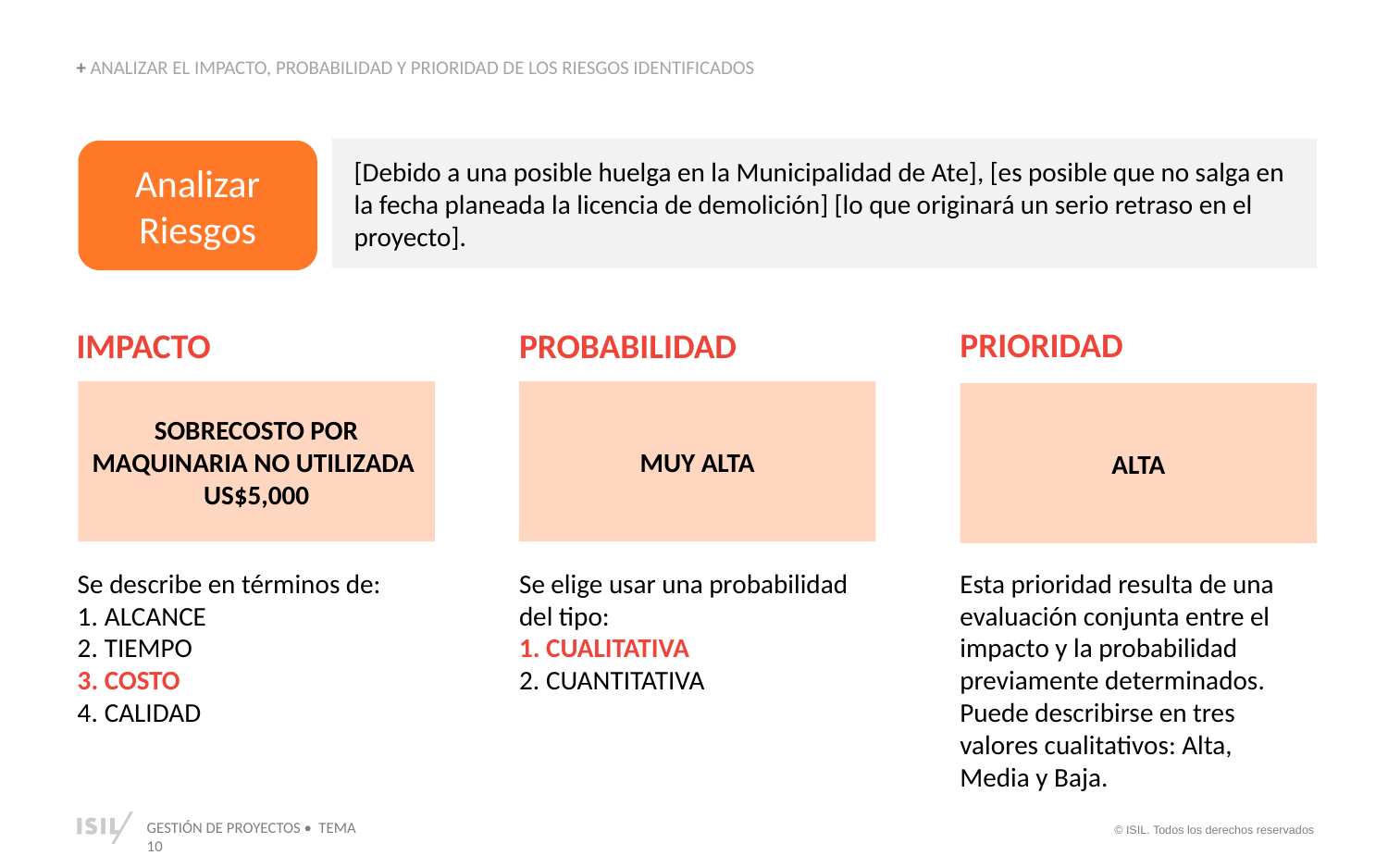

+ ANALIZAR EL IMPACTO, PROBABILIDAD Y PRIORIDAD DE LOS RIESGOS IDENTIFICADOS
[Debido a una posible huelga en la Municipalidad de Ate], [es posible que no salga en la fecha planeada la licencia de demolición] [lo que originará un serio retraso en el proyecto].
Analizar Riesgos
PRIORIDAD
IMPACTO
PROBABILIDAD
SOBRECOSTO POR MAQUINARIA NO UTILIZADA  US$5,000
MUY ALTA
ALTA
Se describe en términos de:
ALCANCE
TIEMPO
COSTO
CALIDAD
Se elige usar una probabilidad del tipo:
CUALITATIVA
CUANTITATIVA
Esta prioridad resulta de una evaluación conjunta entre el impacto y la probabilidad previamente determinados. Puede describirse en tres valores cualitativos: Alta, Media y Baja.